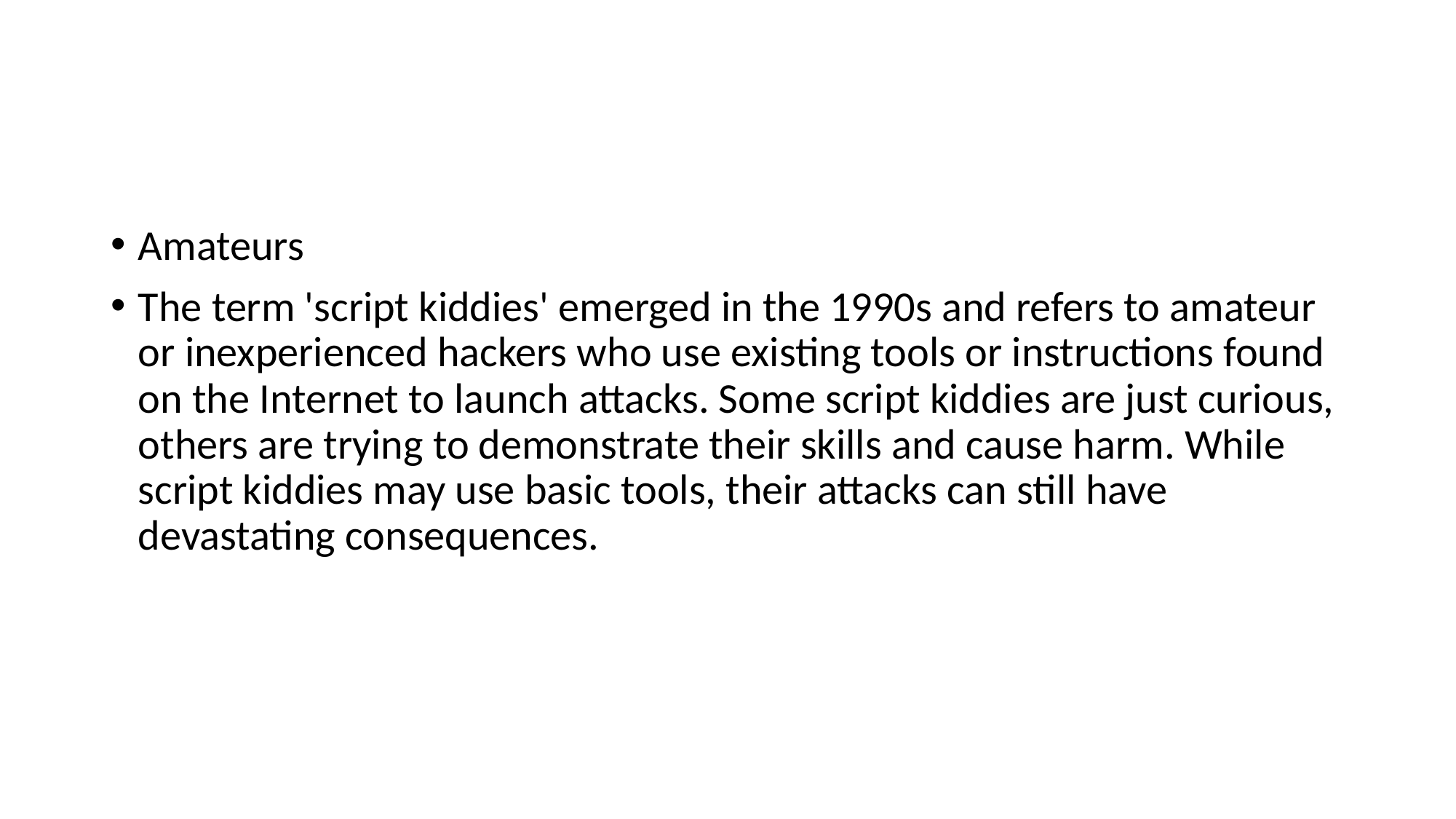

#
Amateurs
The term 'script kiddies' emerged in the 1990s and refers to amateur or inexperienced hackers who use existing tools or instructions found on the Internet to launch attacks. Some script kiddies are just curious, others are trying to demonstrate their skills and cause harm. While script kiddies may use basic tools, their attacks can still have devastating consequences.